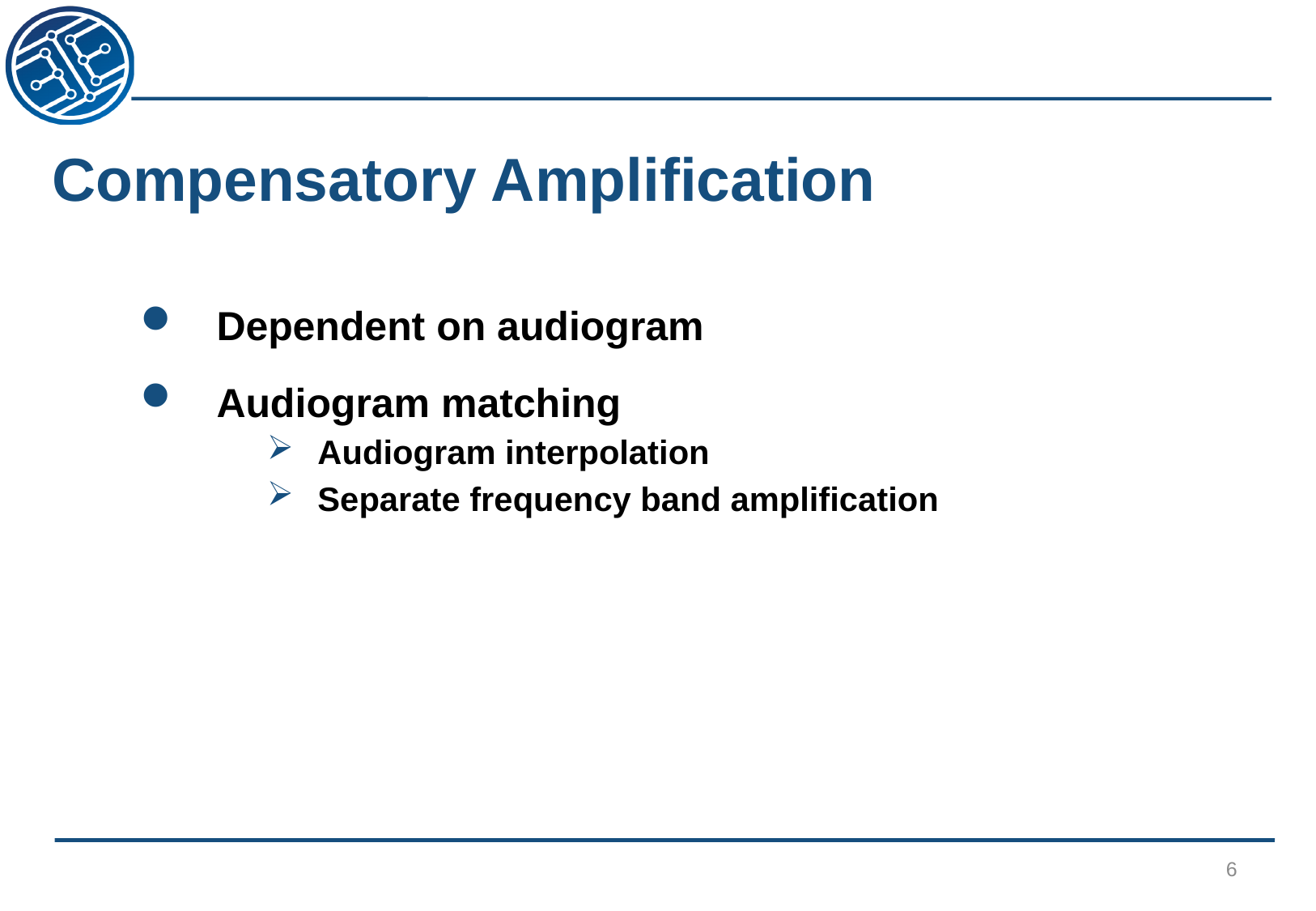

# Compensatory Amplification
Dependent on audiogram
Audiogram matching
Audiogram interpolation
Separate frequency band amplification

6